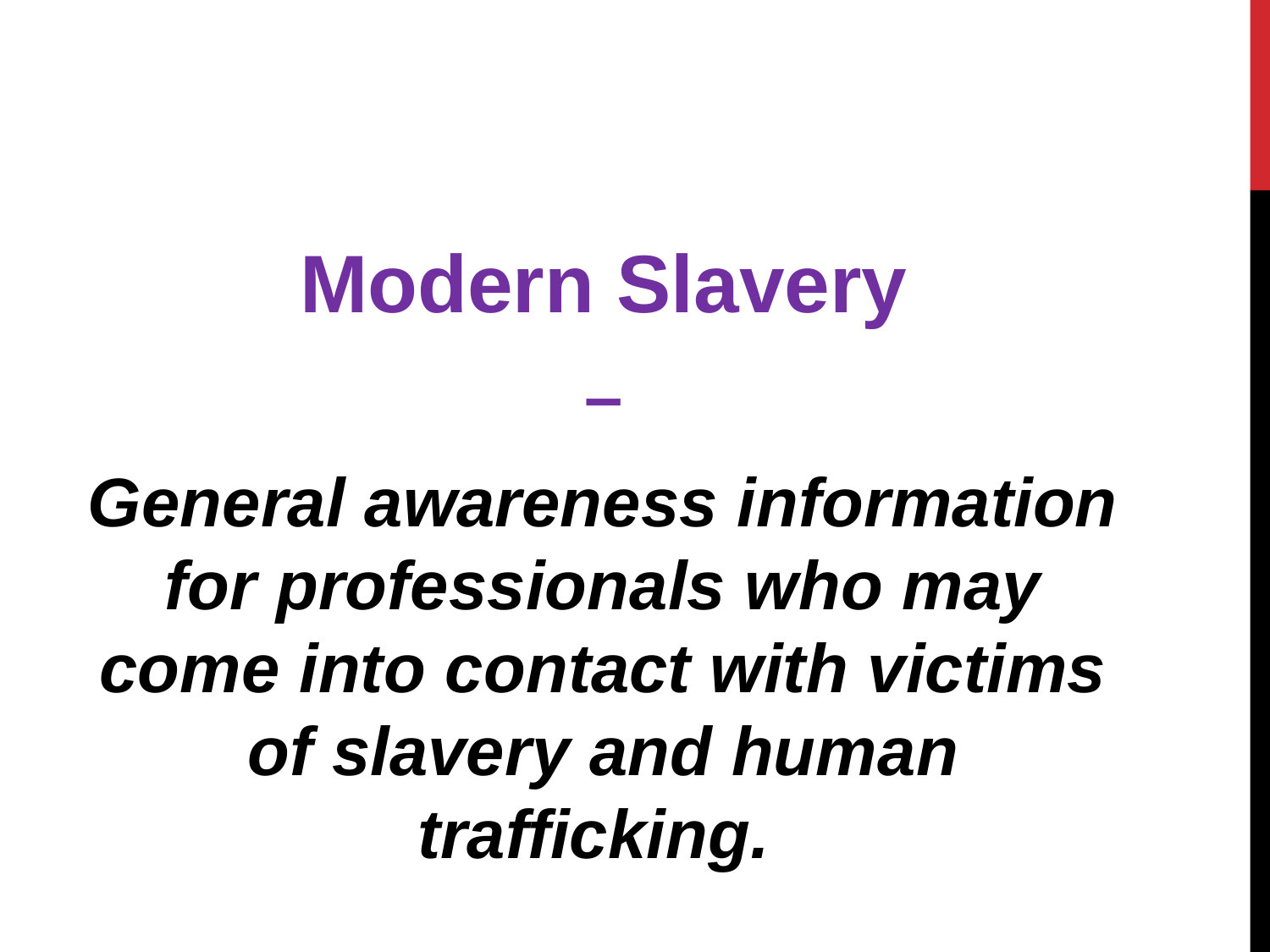

#
Modern Slavery
–
General awareness information for professionals who may come into contact with victims of slavery and human trafficking.